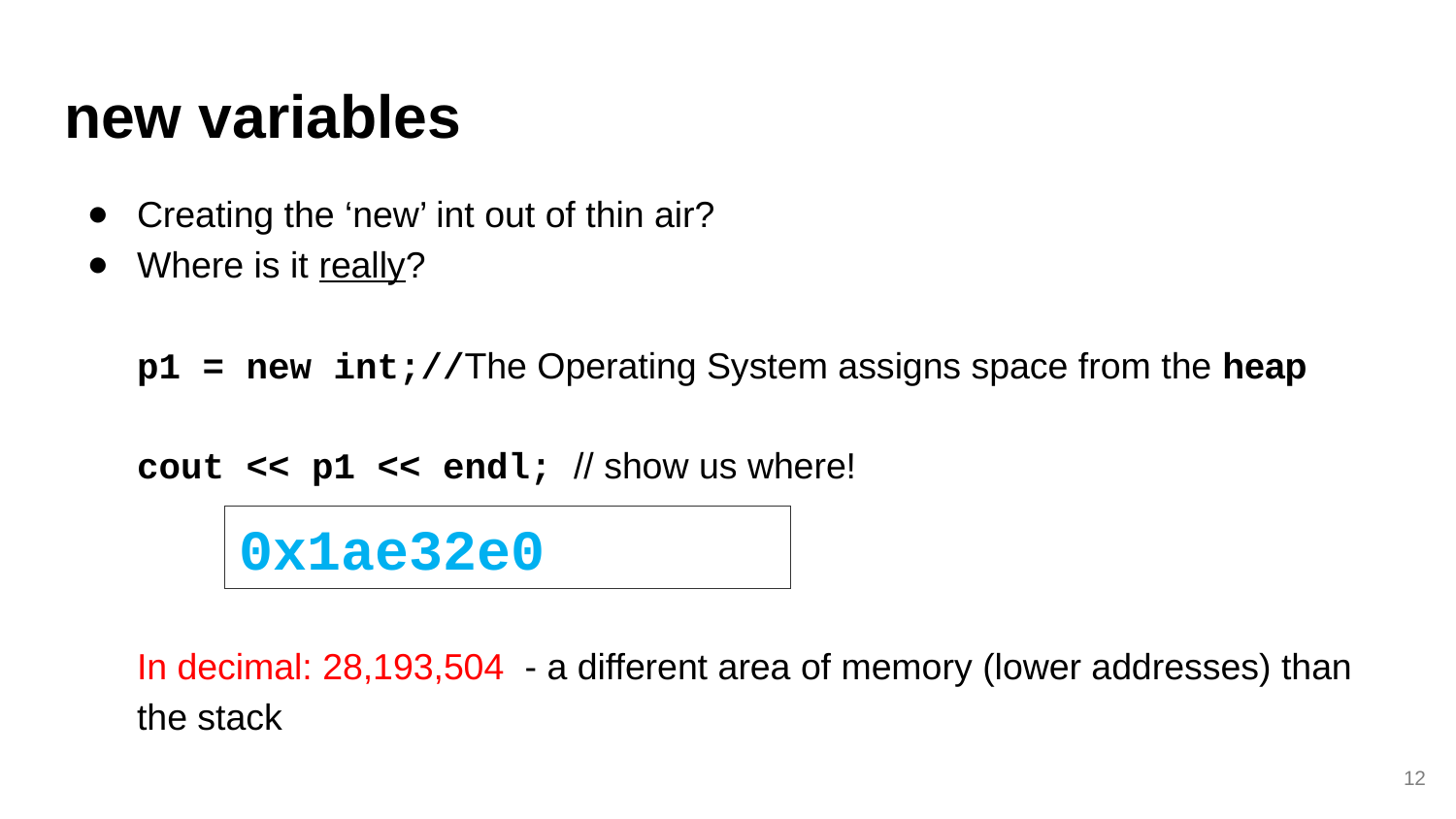

# new variables
Creating the ‘new’ int out of thin air?
Where is it really?

p1 = new int;//The Operating System assigns space from the heap
cout << p1 << endl; // show us where!

In decimal: 28,193,504  - a different area of memory (lower addresses) than the stack
0x1ae32e0
12